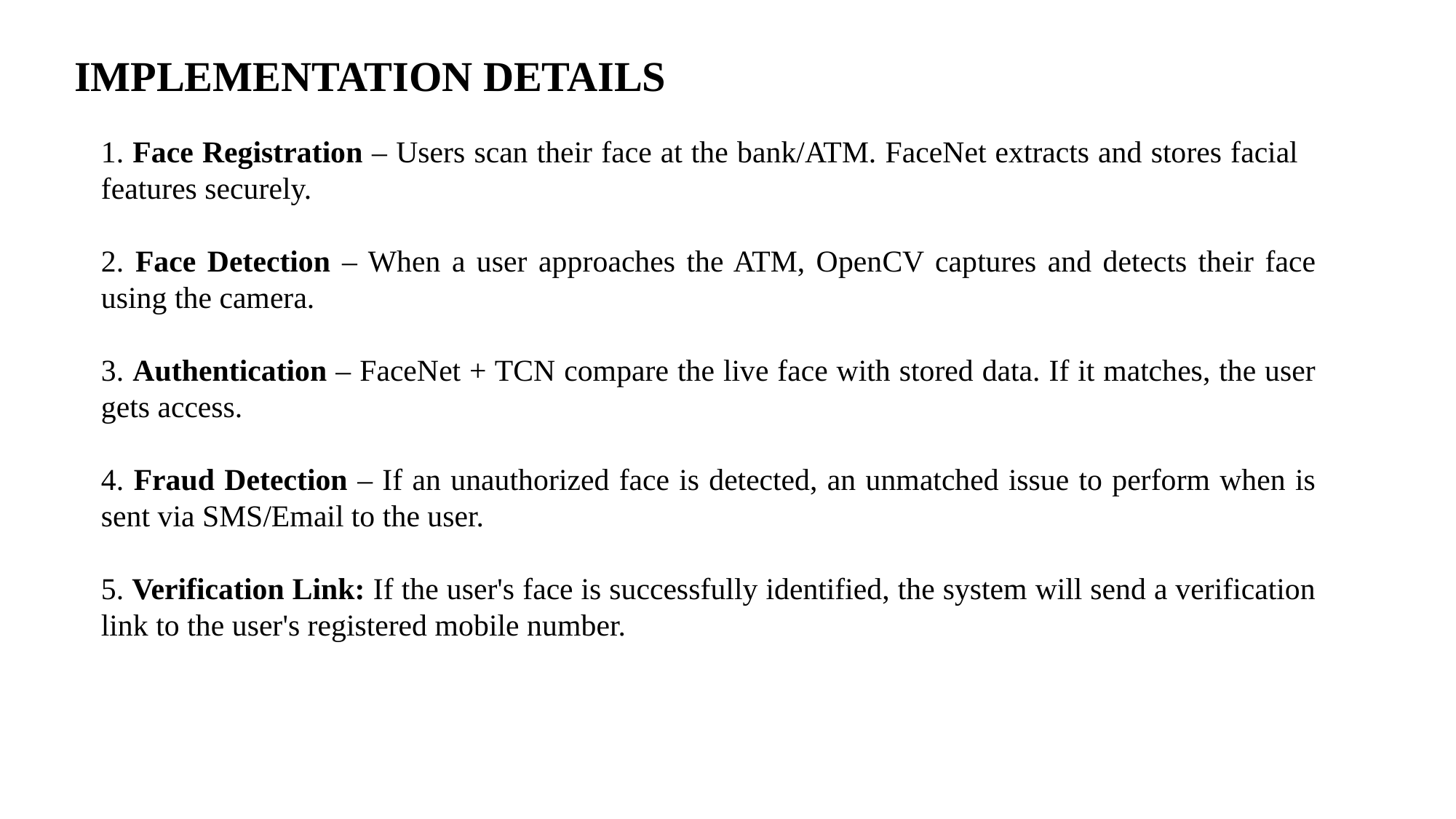

# IMPLEMENTATION DETAILS
1. Face Registration – Users scan their face at the bank/ATM. FaceNet extracts and stores facial   features securely.

2. Face Detection – When a user approaches the ATM, OpenCV captures and detects their face using the camera.

3. Authentication – FaceNet + TCN compare the live face with stored data. If it matches, the user gets access.

4. Fraud Detection – If an unauthorized face is detected, an unmatched issue to perform when is sent via SMS/Email to the user.

5. Verification Link: If the user's face is successfully identified, the system will send a verification link to the user's registered mobile number.